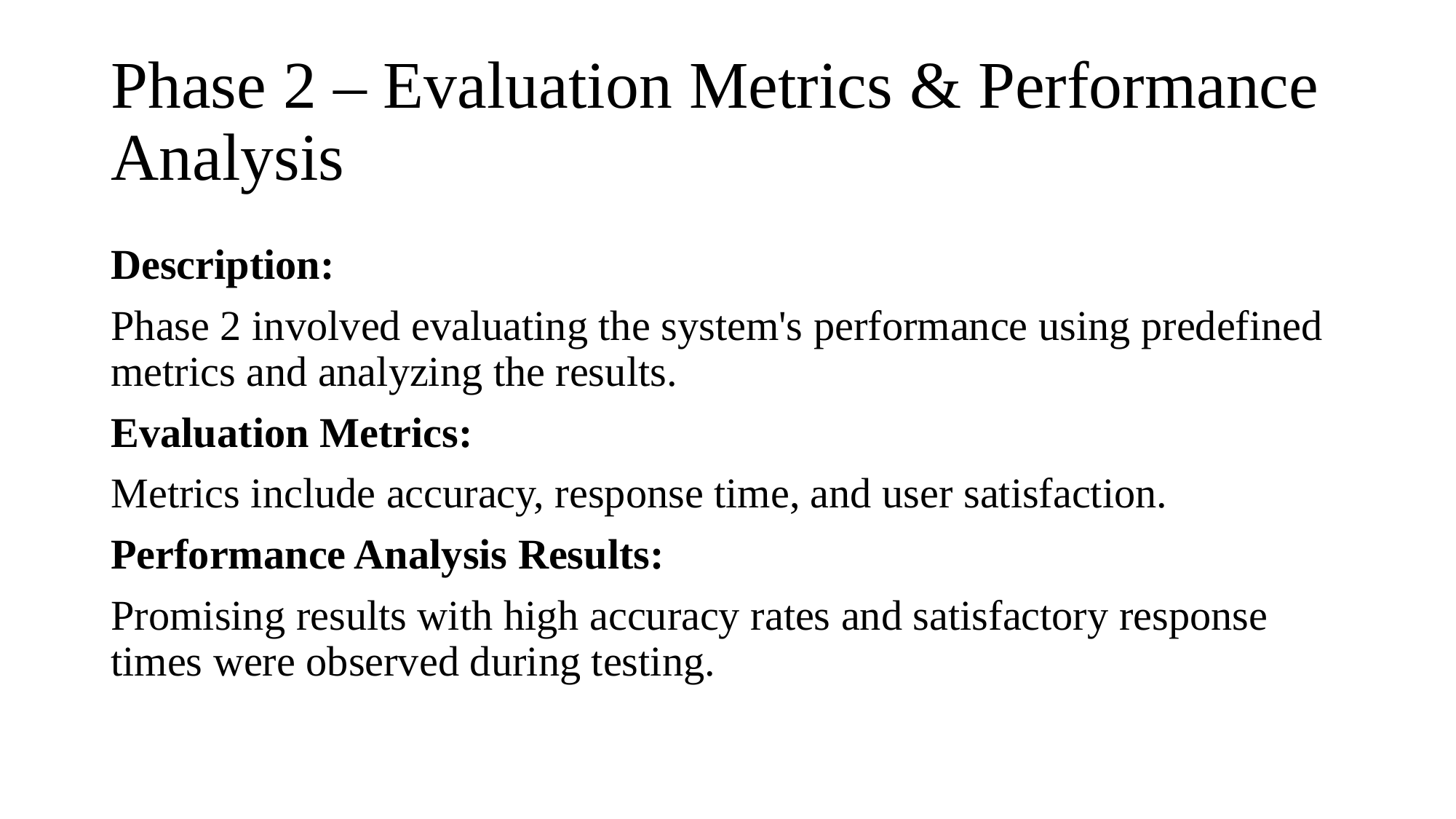

# Phase 2 – Evaluation Metrics & Performance Analysis
Description:
Phase 2 involved evaluating the system's performance using predefined metrics and analyzing the results.
Evaluation Metrics:
Metrics include accuracy, response time, and user satisfaction.
Performance Analysis Results:
Promising results with high accuracy rates and satisfactory response times were observed during testing.